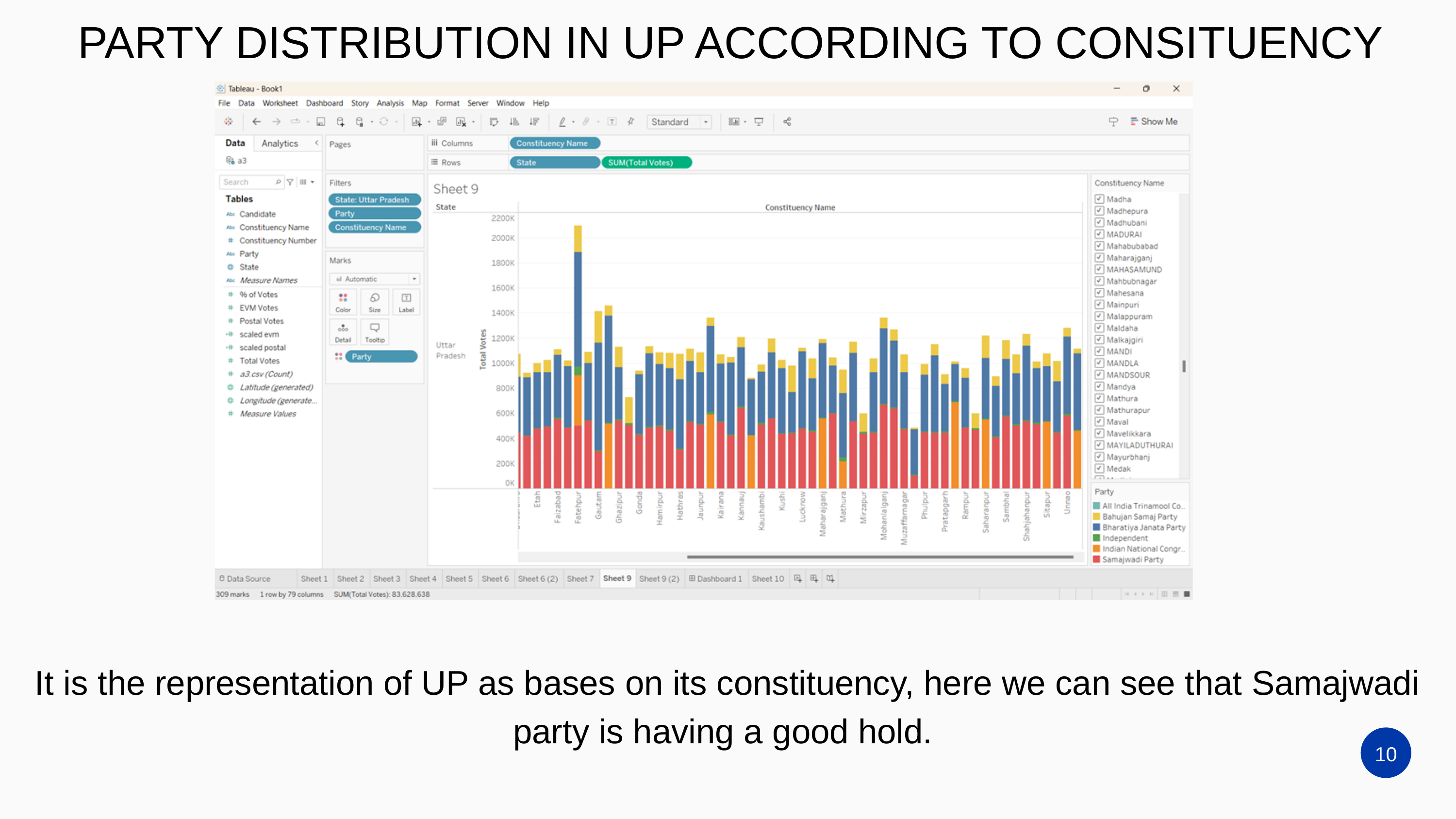

PARTY DISTRIBUTION IN UP ACCORDING TO CONSITUENCY

It is the representation of UP as bases on its constituency, here we can see that Samajwadi party is having a good hold.

10